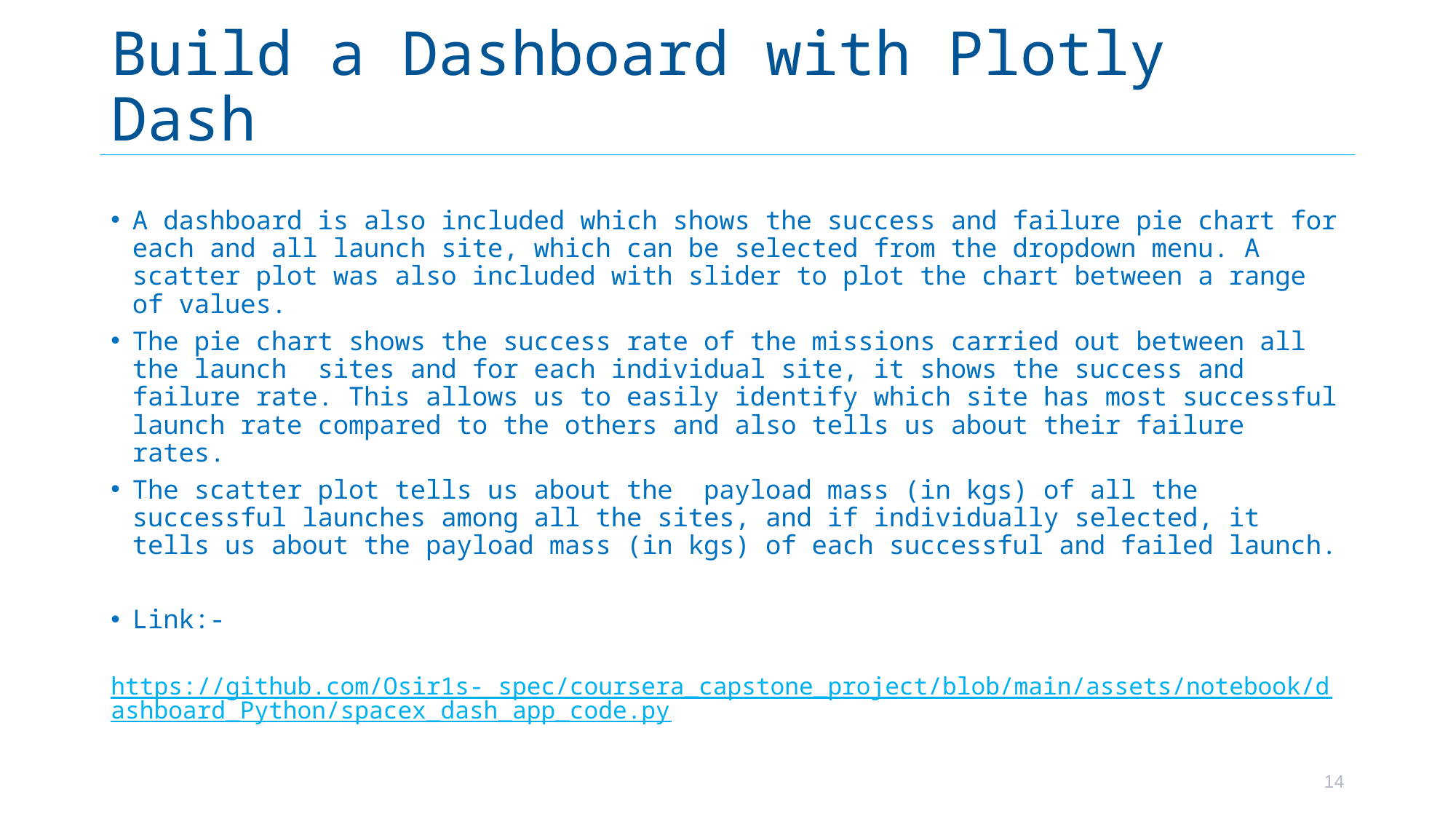

# Build a Dashboard with Plotly Dash
A dashboard is also included which shows the success and failure pie chart for each and all launch site, which can be selected from the dropdown menu. A scatter plot was also included with slider to plot the chart between a range of values.
The pie chart shows the success rate of the missions carried out between all the launch  sites and for each individual site, it shows the success and failure rate. This allows us to easily identify which site has most successful launch rate compared to the others and also tells us about their failure rates.
The scatter plot tells us about the  payload mass (in kgs) of all the successful launches among all the sites, and if individually selected, it tells us about the payload mass (in kgs) of each successful and failed launch.

Link:-
   https://github.com/Osir1s- spec/coursera_capstone_project/blob/main/assets/notebook/dashboard_Python/spacex_dash_app_code.py
14